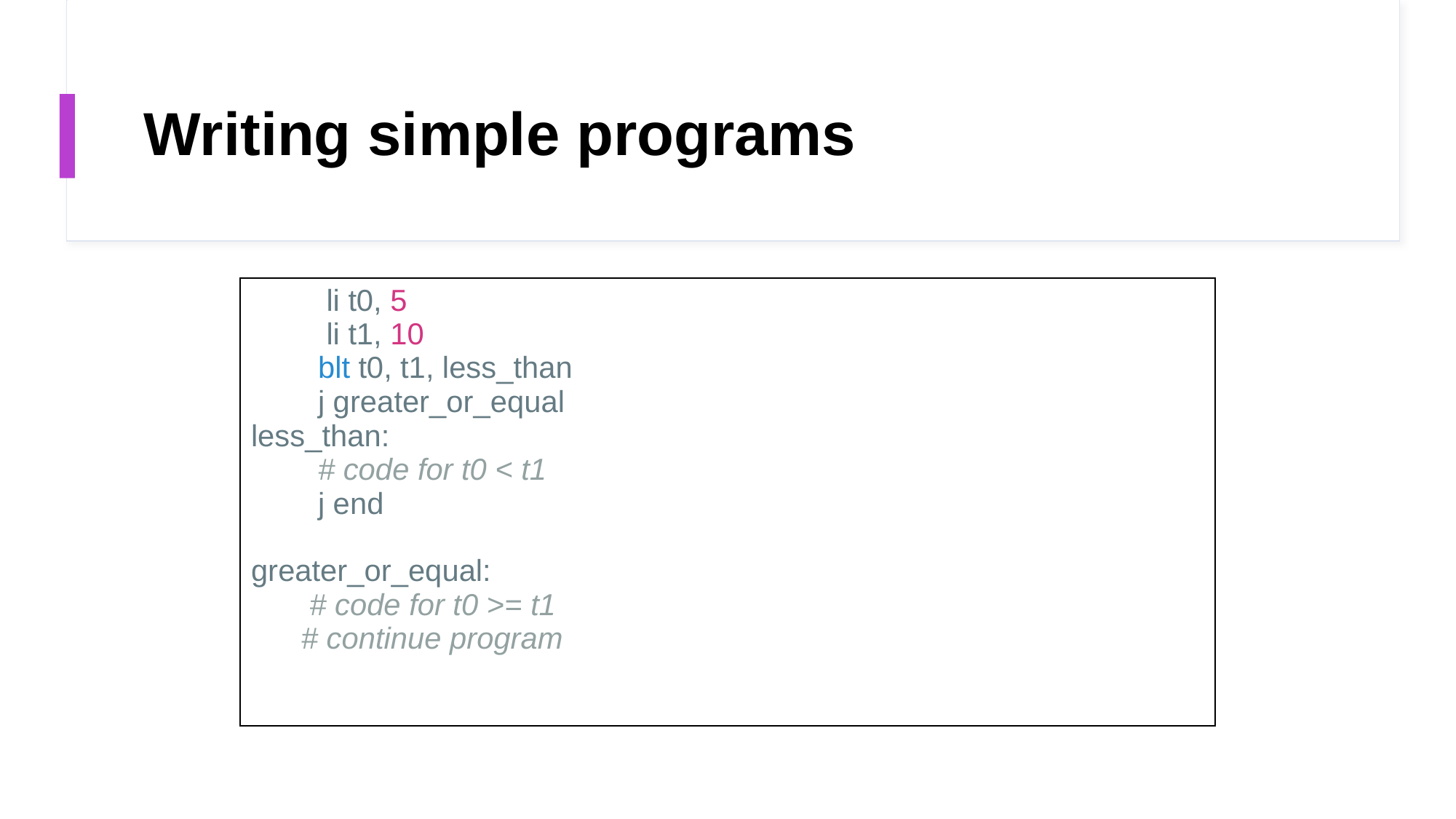

# Writing simple programs
| li t0, 5          li t1, 10         blt t0, t1, less\_than         j greater\_or\_equal less\_than:         # code for t0 < t1         j end greater\_or\_equal:        # code for t0 >= t1       # continue program |
| --- |